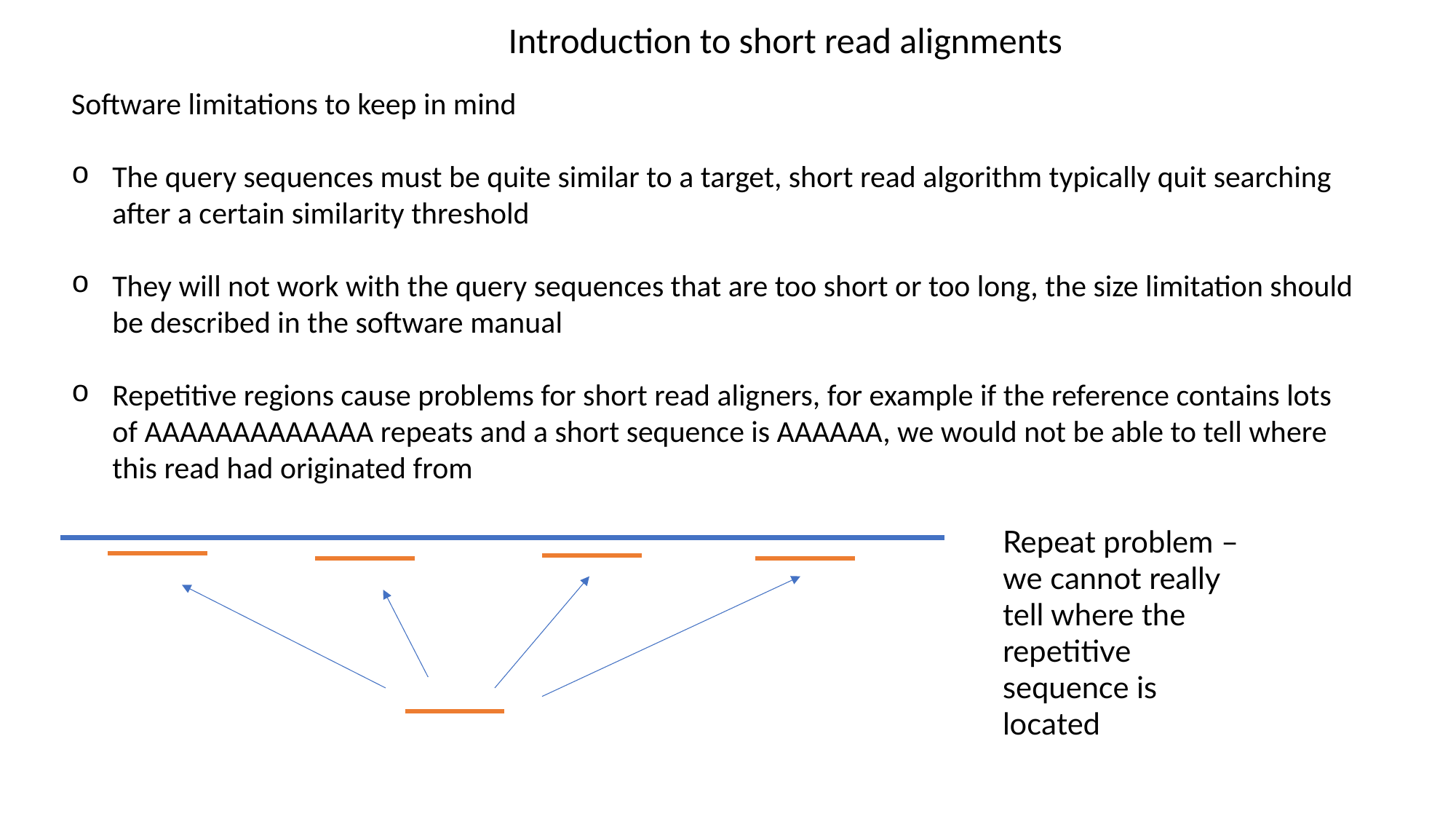

Introduction to short read alignments

Software limitations to keep in mind

The query sequences must be quite similar to a target, short read algorithm typically quit searching after a certain similarity threshold

They will not work with the query sequences that are too short or too long, the size limitation should be described in the software manual

Repetitive regions cause problems for short read aligners, for example if the reference contains lots of AAAAAAAAAAAAA repeats and a short sequence is AAAAAA, we would not be able to tell where this read had originated from

Repeat problem – we cannot really tell where the repetitive sequence is located